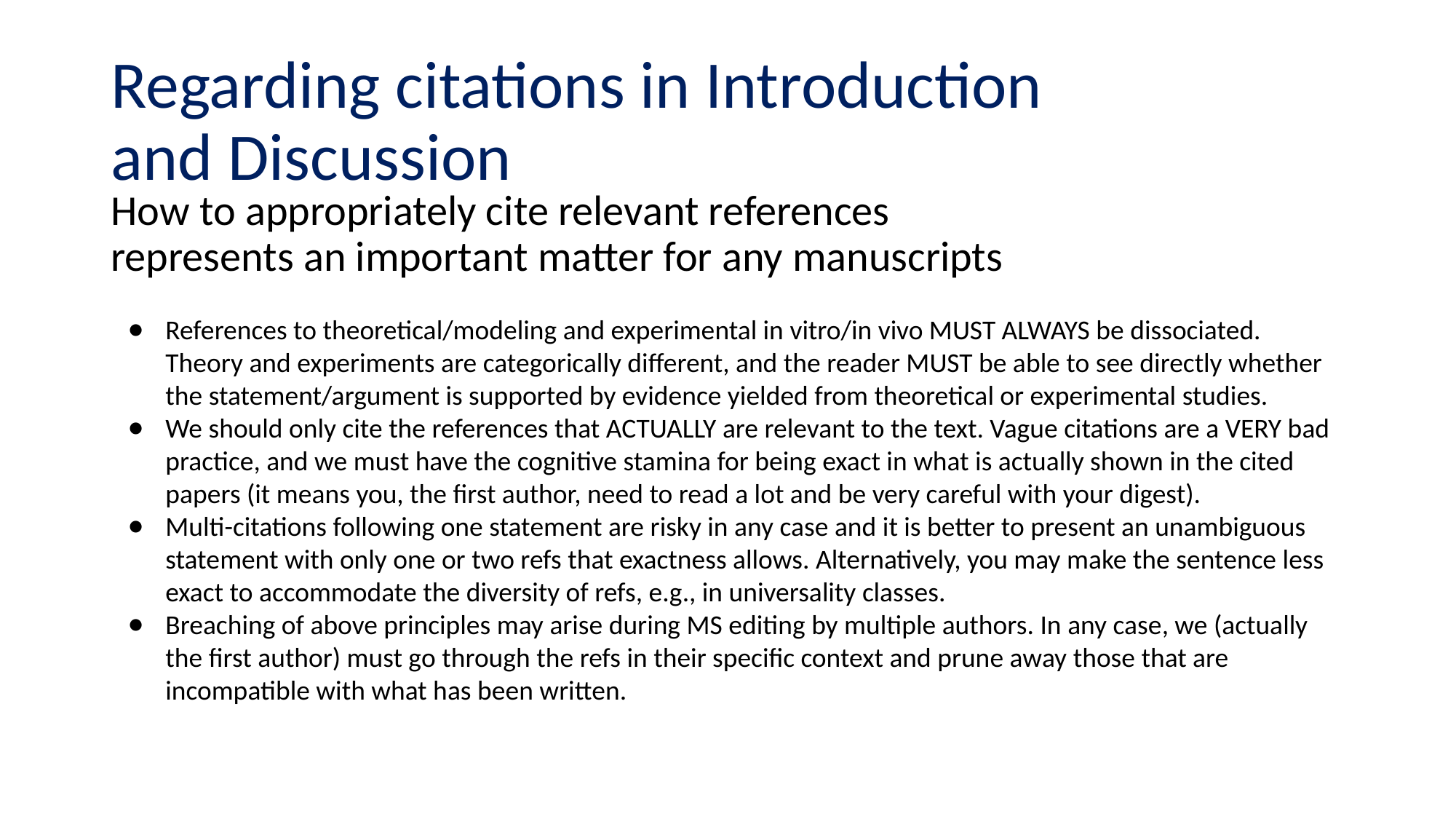

# Regarding citations in Introduction and Discussion
How to appropriately cite relevant references represents an important matter for any manuscripts
References to theoretical/modeling and experimental in vitro/in vivo MUST ALWAYS be dissociated. Theory and experiments are categorically different, and the reader MUST be able to see directly whether the statement/argument is supported by evidence yielded from theoretical or experimental studies.
We should only cite the references that ACTUALLY are relevant to the text. Vague citations are a VERY bad practice, and we must have the cognitive stamina for being exact in what is actually shown in the cited papers (it means you, the first author, need to read a lot and be very careful with your digest).
Multi-citations following one statement are risky in any case and it is better to present an unambiguous statement with only one or two refs that exactness allows. Alternatively, you may make the sentence less exact to accommodate the diversity of refs, e.g., in universality classes.
Breaching of above principles may arise during MS editing by multiple authors. In any case, we (actually the first author) must go through the refs in their specific context and prune away those that are incompatible with what has been written.